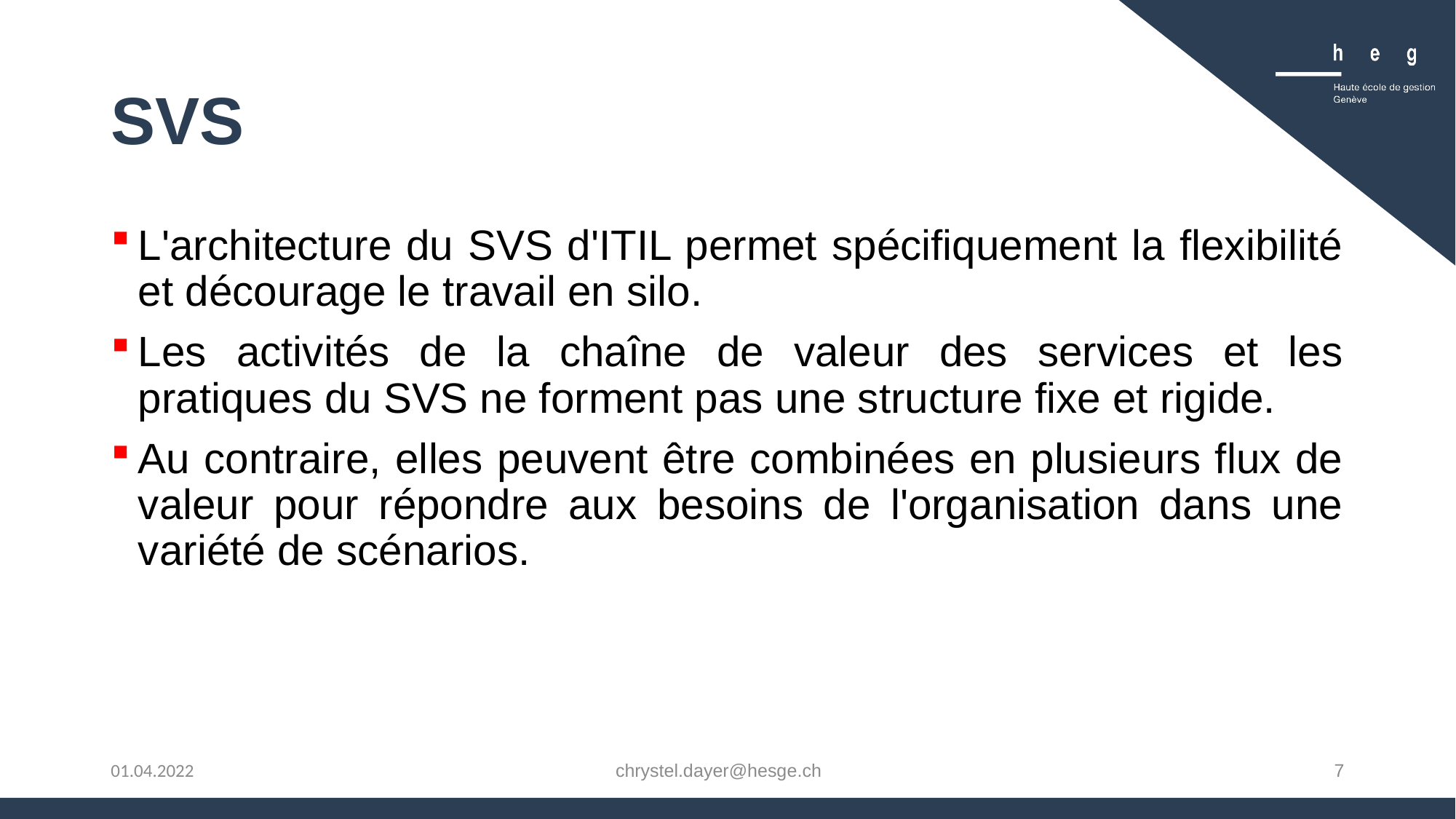

# SVS
L'architecture du SVS d'ITIL permet spécifiquement la flexibilité et décourage le travail en silo.
Les activités de la chaîne de valeur des services et les pratiques du SVS ne forment pas une structure fixe et rigide.
Au contraire, elles peuvent être combinées en plusieurs flux de valeur pour répondre aux besoins de l'organisation dans une variété de scénarios.

chrystel.dayer@hesge.ch
7